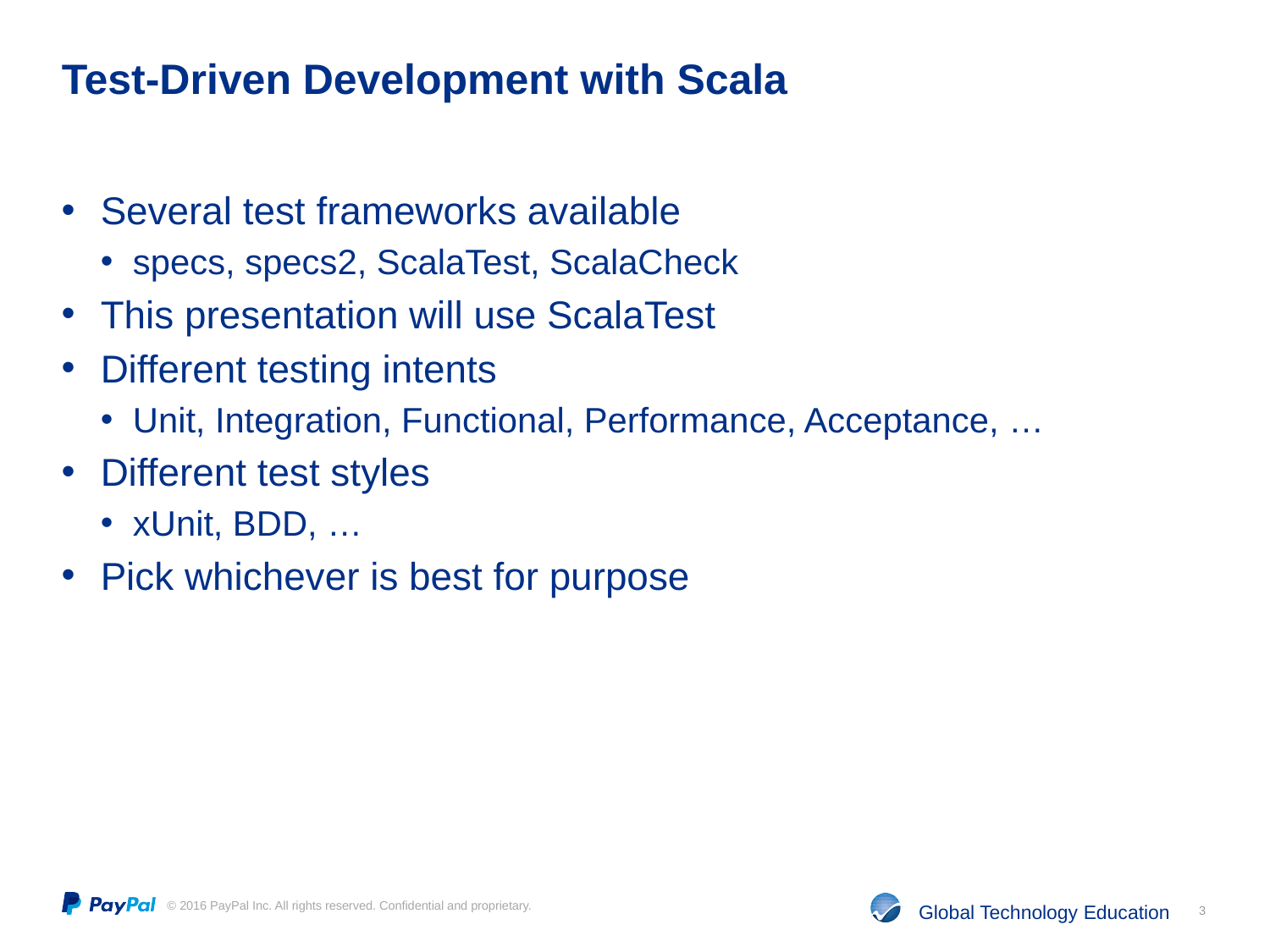

# Test-Driven Development with Scala
Several test frameworks available
specs, specs2, ScalaTest, ScalaCheck
This presentation will use ScalaTest
Different testing intents
Unit, Integration, Functional, Performance, Acceptance, …
Different test styles
xUnit, BDD, …
Pick whichever is best for purpose
3